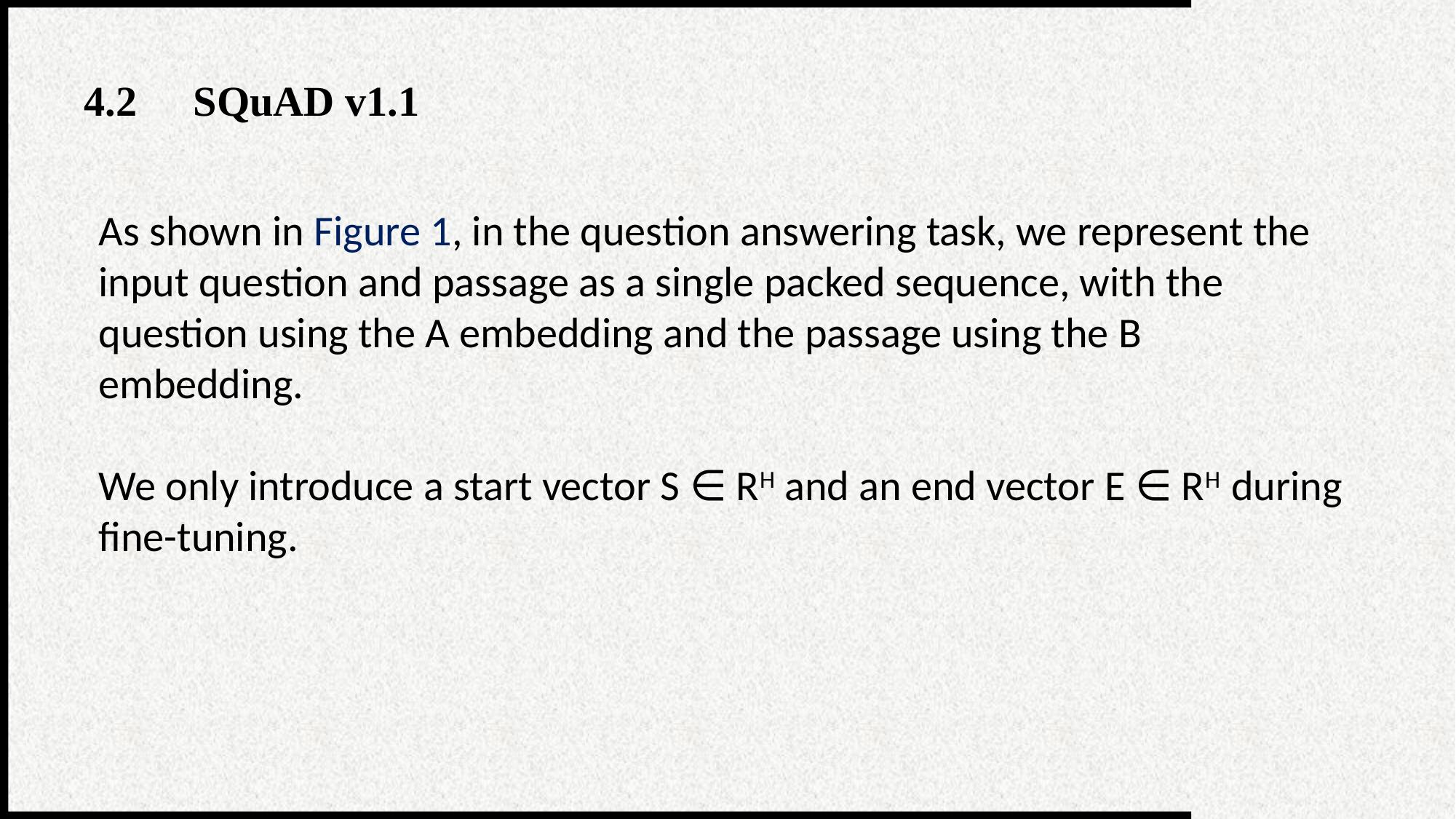

4.2	SQuAD v1.1
As shown in Figure 1, in the question answering task, we represent the input question and passage as a single packed sequence, with the
question using the A embedding and the passage using the B embedding.
We only introduce a start vector S ∈ RH and an end vector E ∈ RH  during fine-tuning.